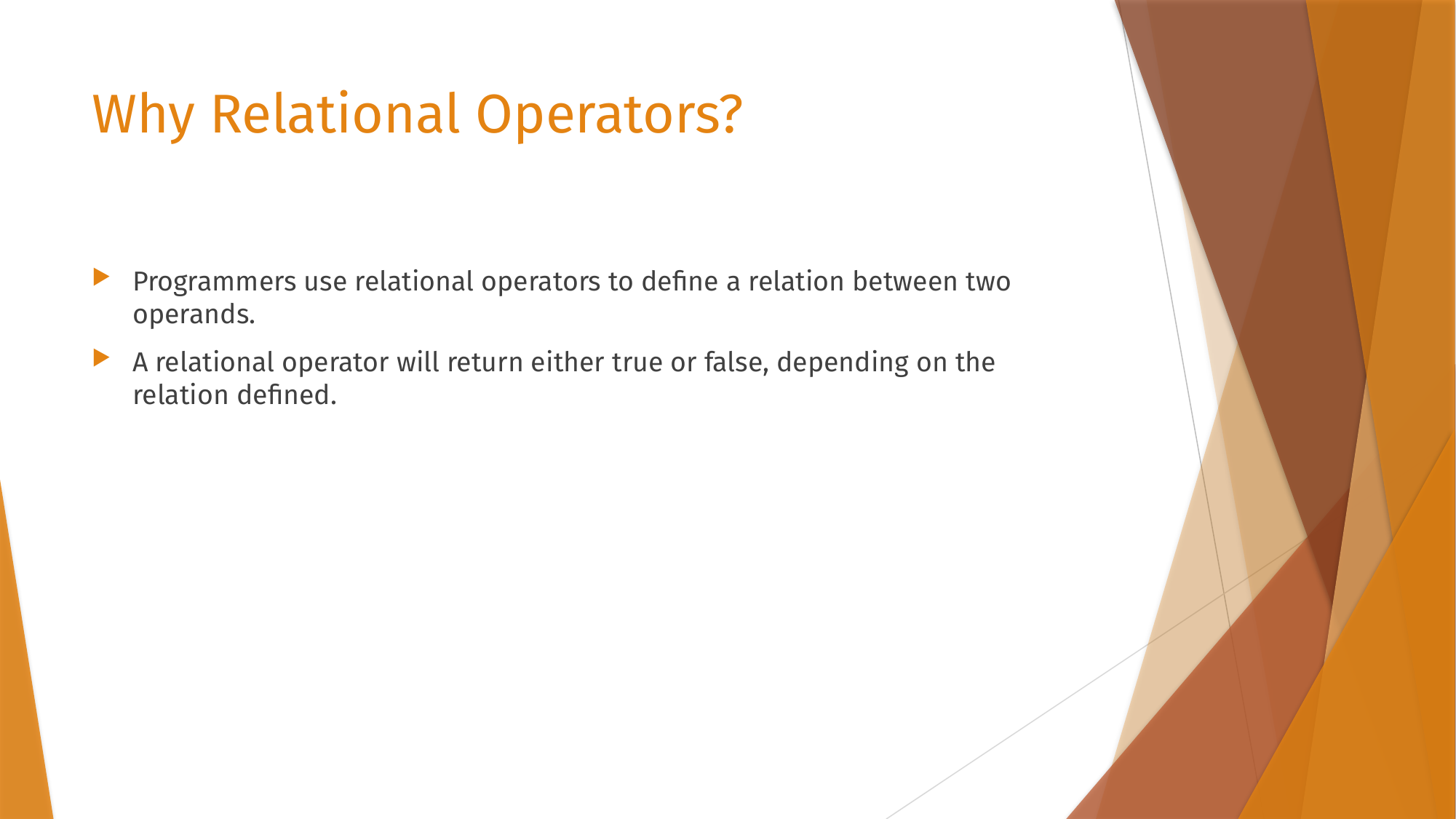

# Why Relational Operators?
Programmers use relational operators to define a relation between two operands.
A relational operator will return either true or false, depending on the relation defined.